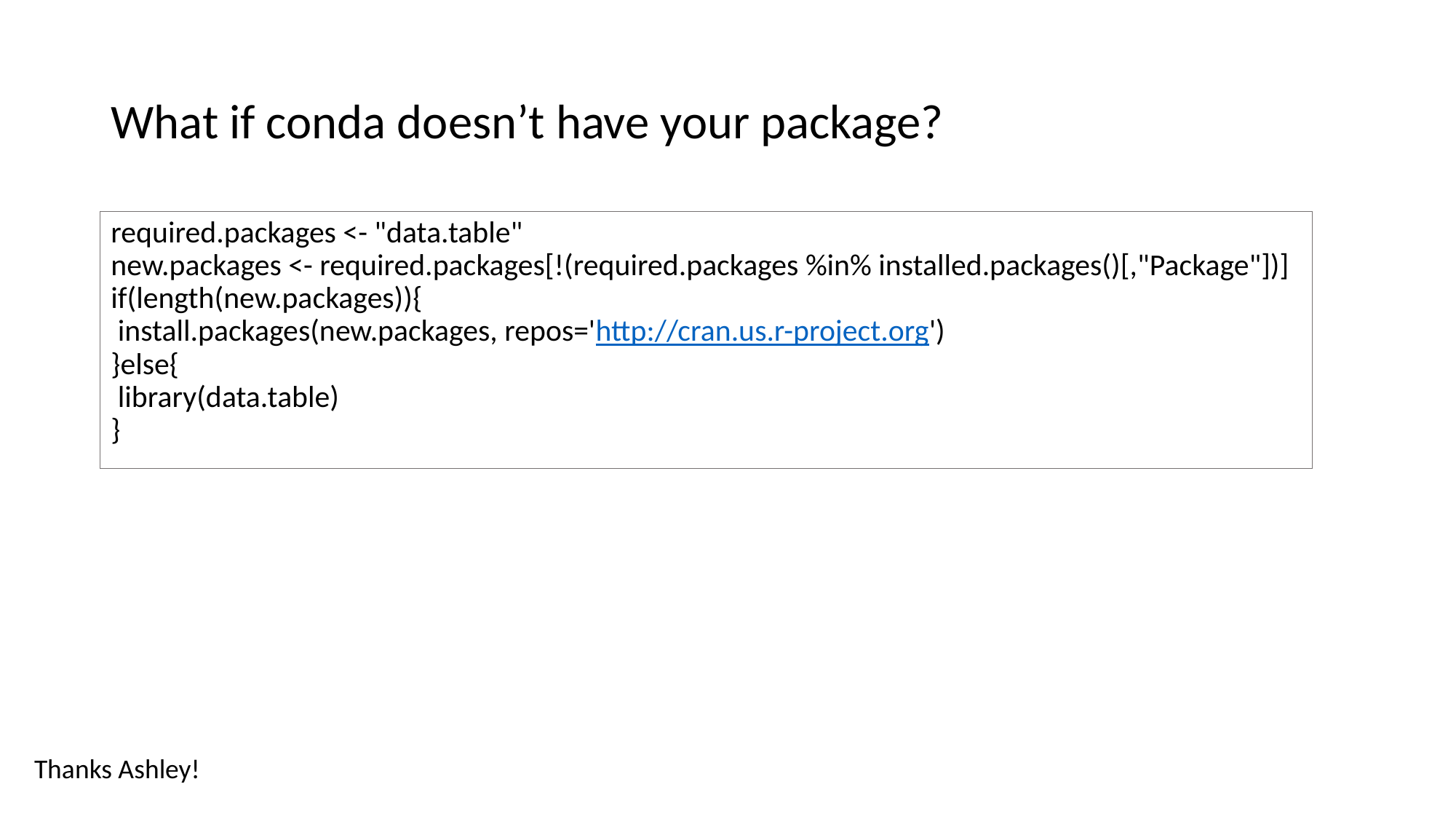

# What if conda doesn’t have your package?
required.packages <- "data.table"
new.packages <- required.packages[!(required.packages %in% installed.packages()[,"Package"])]
if(length(new.packages)){
 install.packages(new.packages, repos='http://cran.us.r-project.org')
}else{
 library(data.table)
}
Thanks Ashley!